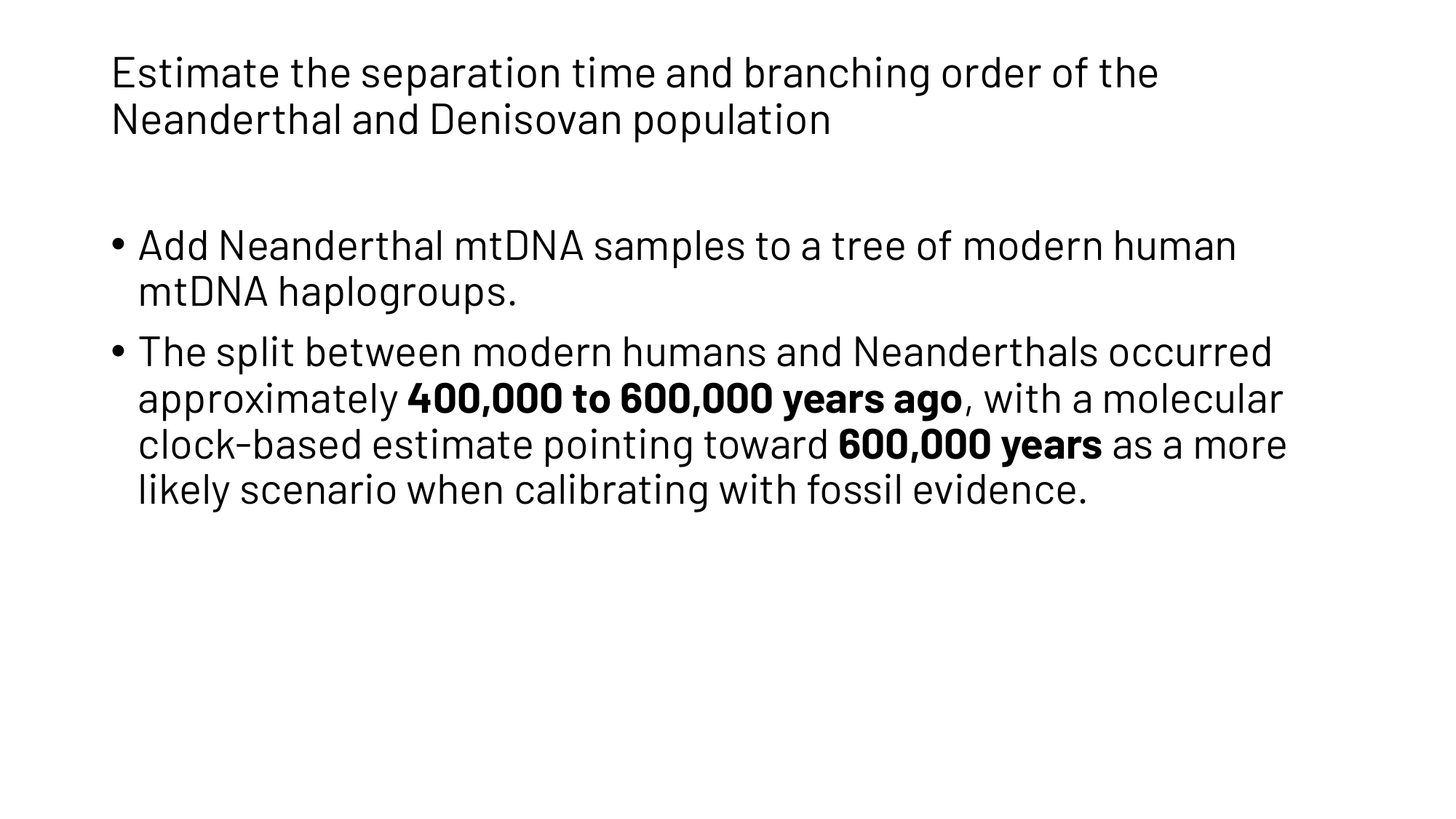

# Estimate the separation time and branching order of the Neanderthal and Denisovan population
Add Neanderthal mtDNA samples to a tree of modern human mtDNA haplogroups.
The split between modern humans and Neanderthals occurred approximately 400,000 to 600,000 years ago, with a molecular clock-based estimate pointing toward 600,000 years as a more likely scenario when calibrating with fossil evidence.